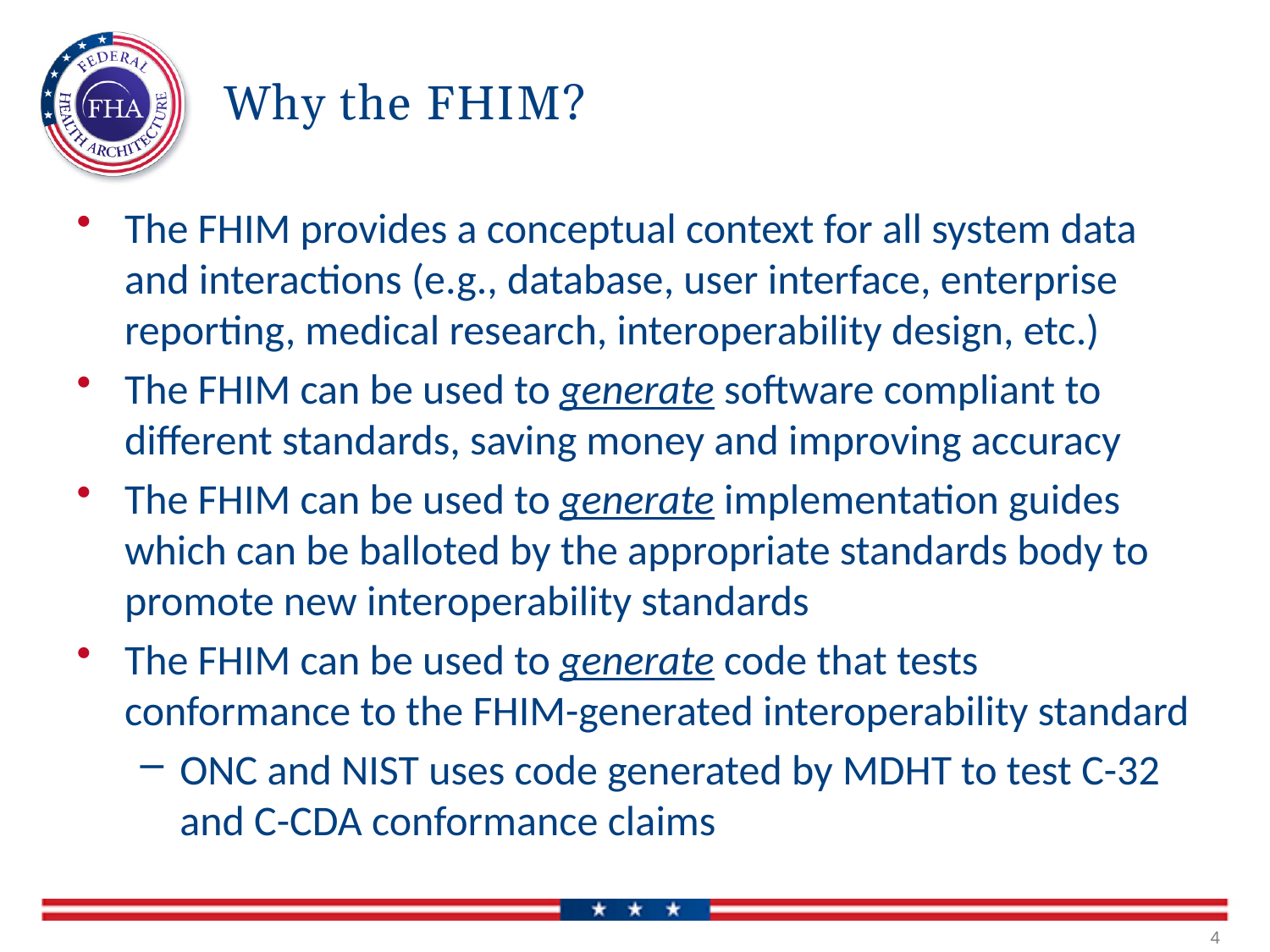

# Why the FHIM?
The FHIM provides a conceptual context for all system data and interactions (e.g., database, user interface, enterprise reporting, medical research, interoperability design, etc.)
The FHIM can be used to generate software compliant to different standards, saving money and improving accuracy
The FHIM can be used to generate implementation guides which can be balloted by the appropriate standards body to promote new interoperability standards
The FHIM can be used to generate code that tests conformance to the FHIM-generated interoperability standard
ONC and NIST uses code generated by MDHT to test C-32 and C-CDA conformance claims

4